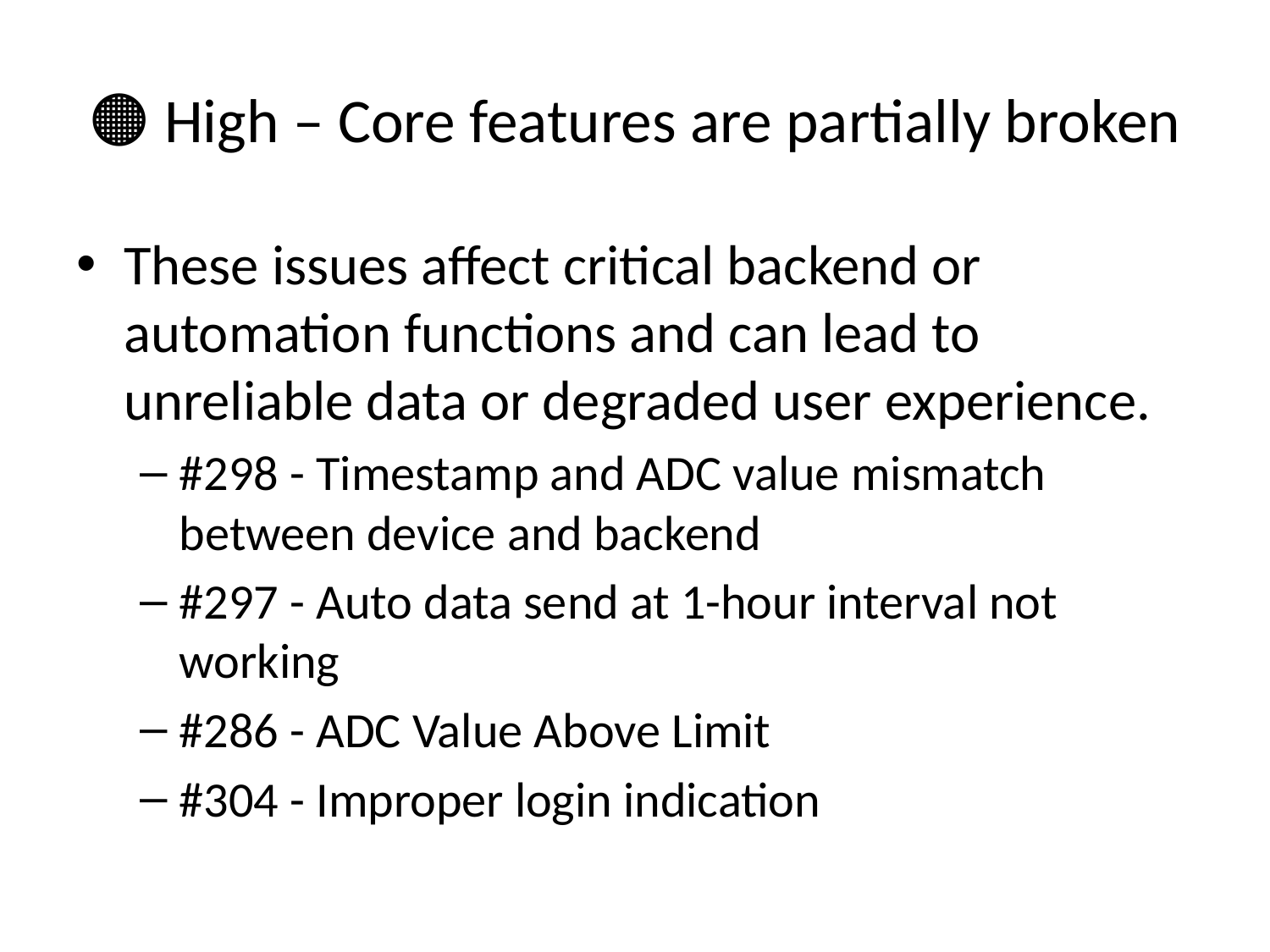

# 🟠 High – Core features are partially broken
These issues affect critical backend or automation functions and can lead to unreliable data or degraded user experience.
#298 - Timestamp and ADC value mismatch between device and backend
#297 - Auto data send at 1-hour interval not working
#286 - ADC Value Above Limit
#304 - Improper login indication